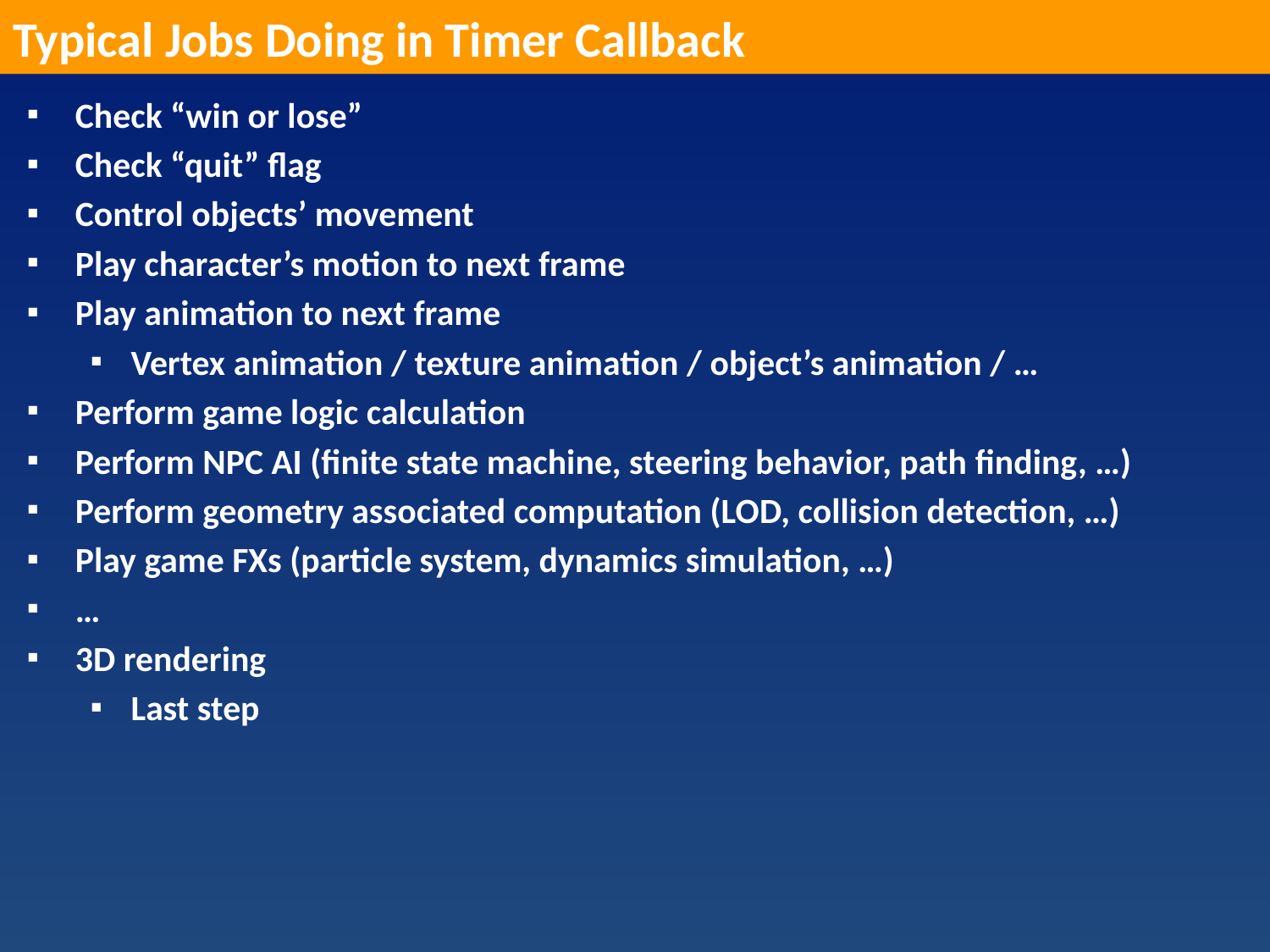

Typical Jobs Doing in Timer Callback
Check “win or lose”
Check “quit” flag
Control objects’ movement
Play character’s motion to next frame
Play animation to next frame
Vertex animation / texture animation / object’s animation / …
Perform game logic calculation
Perform NPC AI (finite state machine, steering behavior, path finding, …)
Perform geometry associated computation (LOD, collision detection, …)
Play game FXs (particle system, dynamics simulation, …)
…
3D rendering
Last step